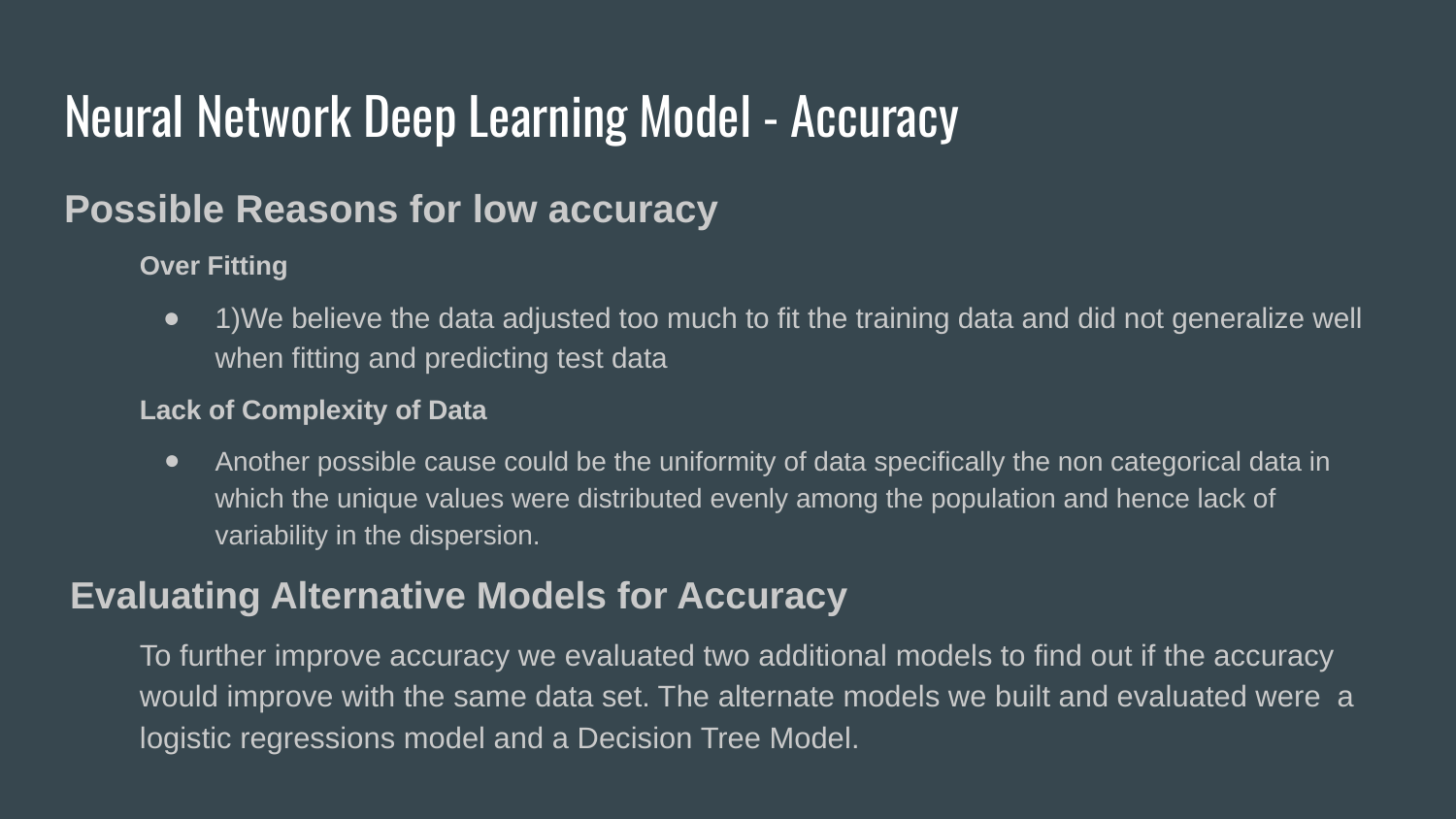

# Neural Network Deep Learning Model - Accuracy
Possible Reasons for low accuracy
Over Fitting
1)We believe the data adjusted too much to fit the training data and did not generalize well when fitting and predicting test data
Lack of Complexity of Data
Another possible cause could be the uniformity of data specifically the non categorical data in which the unique values were distributed evenly among the population and hence lack of variability in the dispersion.
 Evaluating Alternative Models for Accuracy
To further improve accuracy we evaluated two additional models to find out if the accuracy would improve with the same data set. The alternate models we built and evaluated were  a logistic regressions model and a Decision Tree Model.